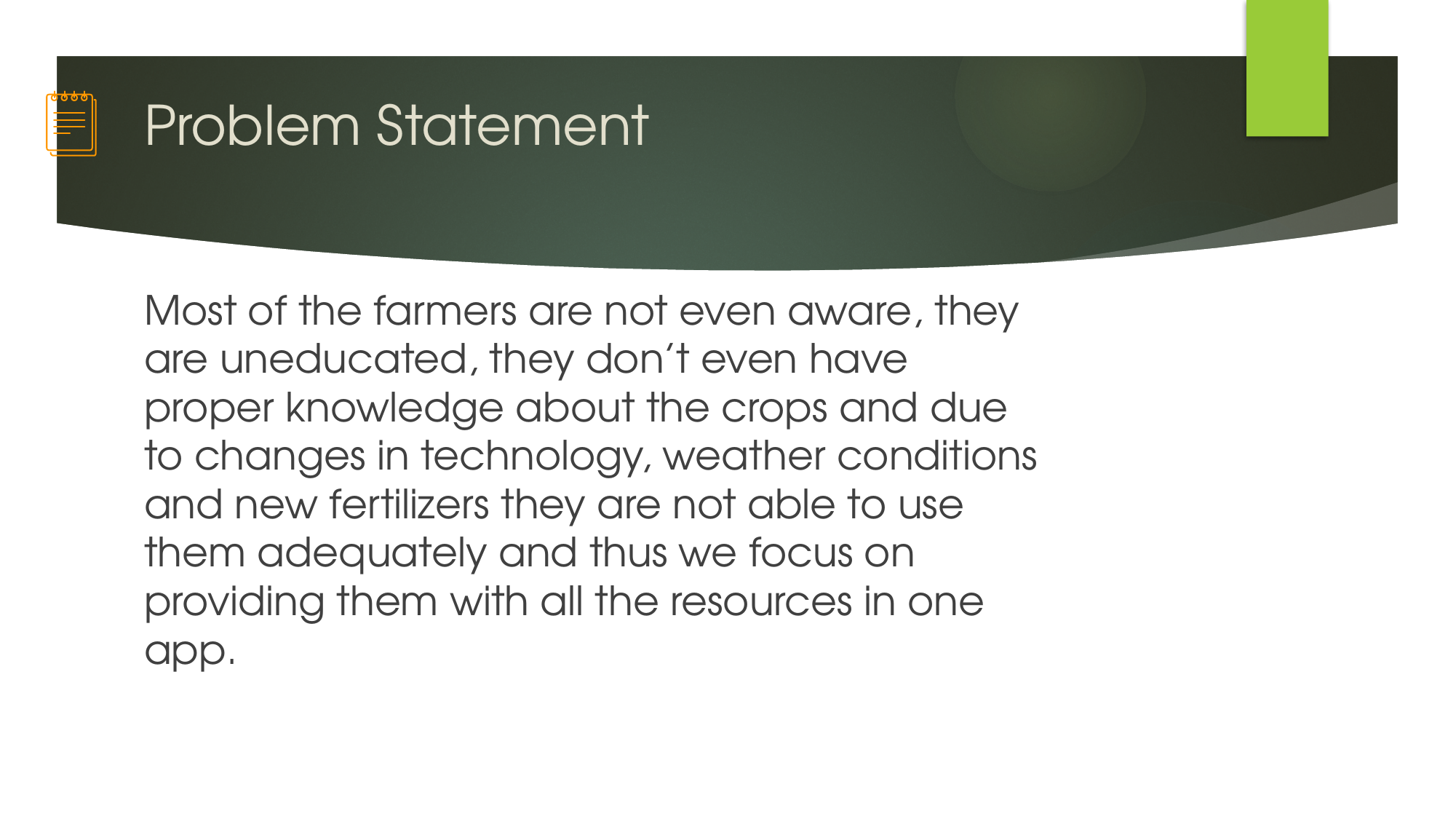

# Problem Statement

Most of the farmers are not even aware, they are uneducated, they don’t even have proper knowledge about the crops and due to changes in technology, weather conditions and new fertilizers they are not able to use them adequately and thus we focus on providing them with all the resources in one app.
2